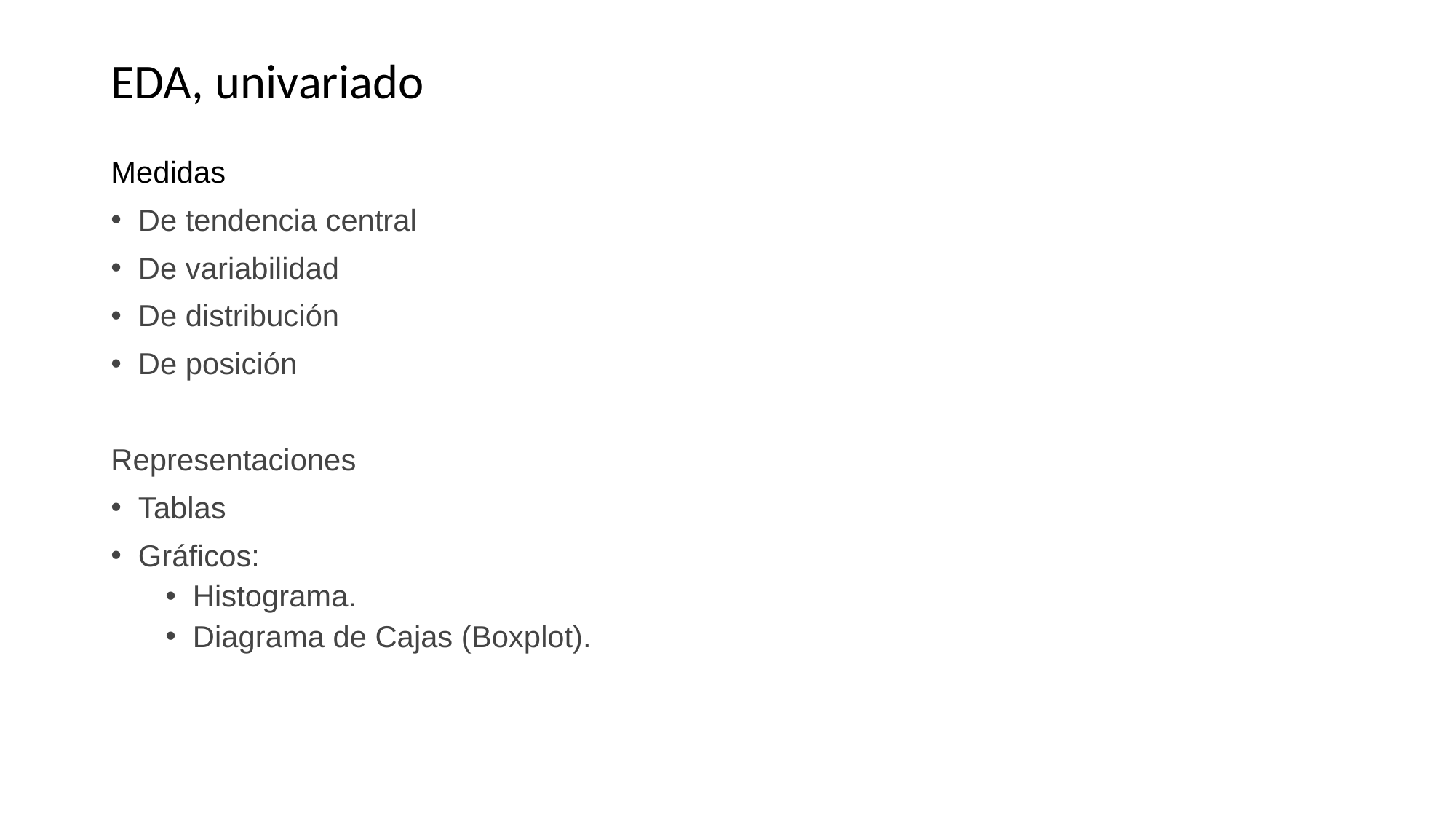

# EDA, univariado
Medidas
De tendencia central
De variabilidad
De distribución
De posición

Representaciones
Tablas
Gráficos:
Histograma.
Diagrama de Cajas (Boxplot).